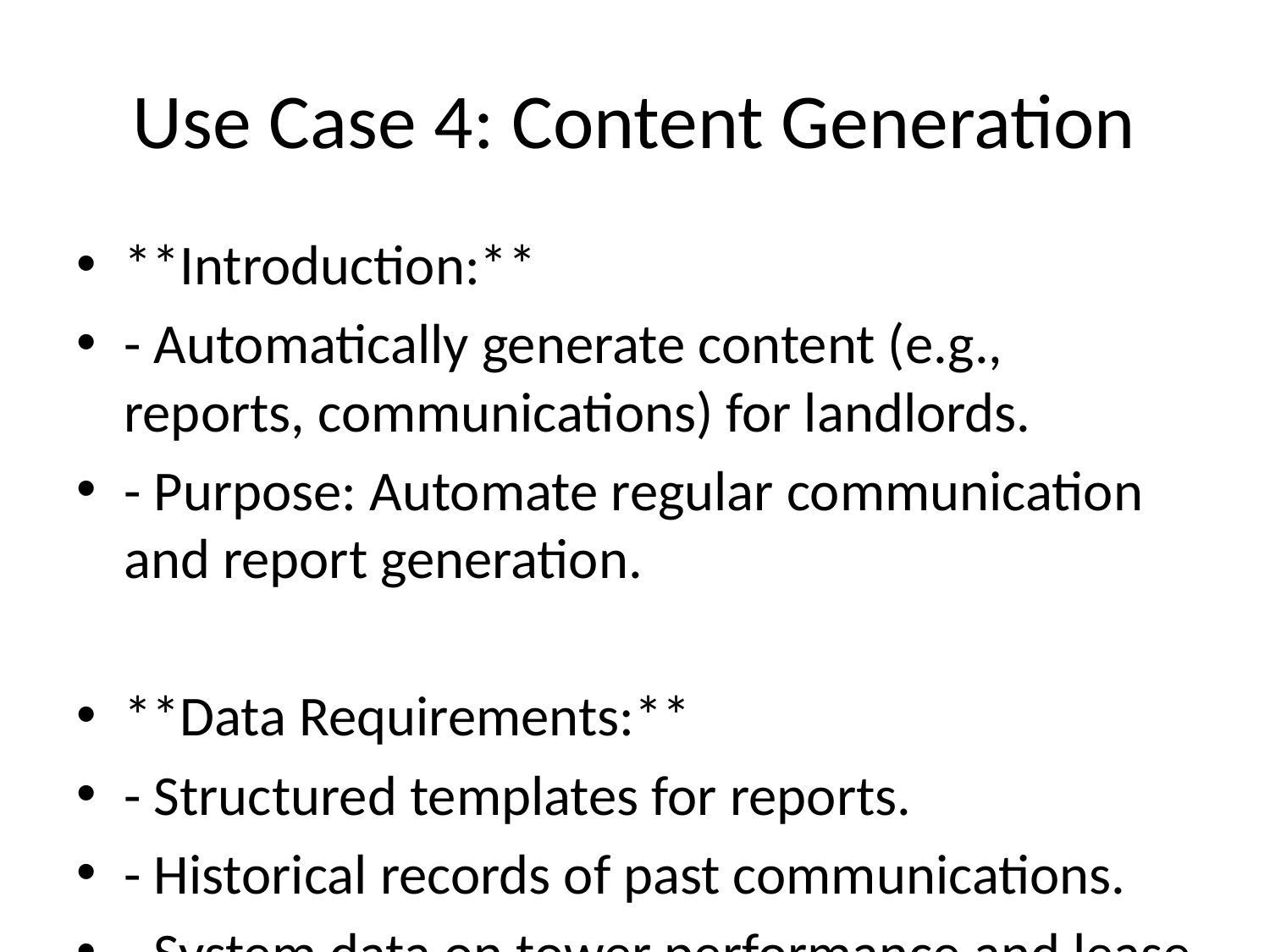

# Use Case 4: Content Generation
**Introduction:**
- Automatically generate content (e.g., reports, communications) for landlords.
- Purpose: Automate regular communication and report generation.

**Data Requirements:**
- Structured templates for reports.
- Historical records of past communications.
- System data on tower performance and lease details.

**Potential Benefits:**
- Consistent and timely communication with landlords.
- Reduced time spent on repetitive content creation tasks.